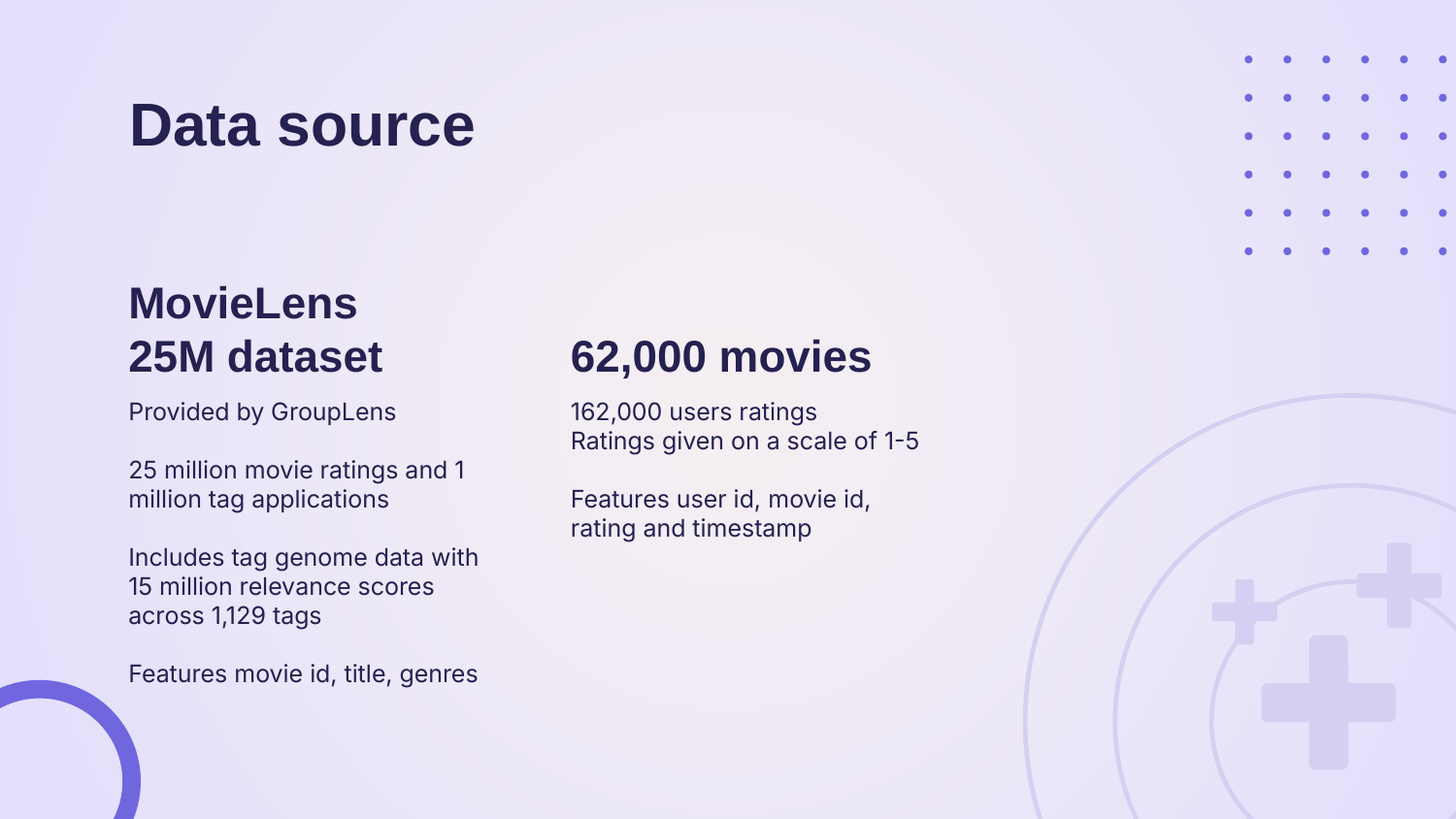

# Data source
MovieLens  25M dataset
62,000 movies
Provided by GroupLens

25 million movie ratings and 1 million tag applications

Includes tag genome data with 15 million relevance scores across 1,129 tags

Features movie id, title, genres

162,000 users ratings
Ratings given on a scale of 1-5

Features user id, movie id, rating and timestamp